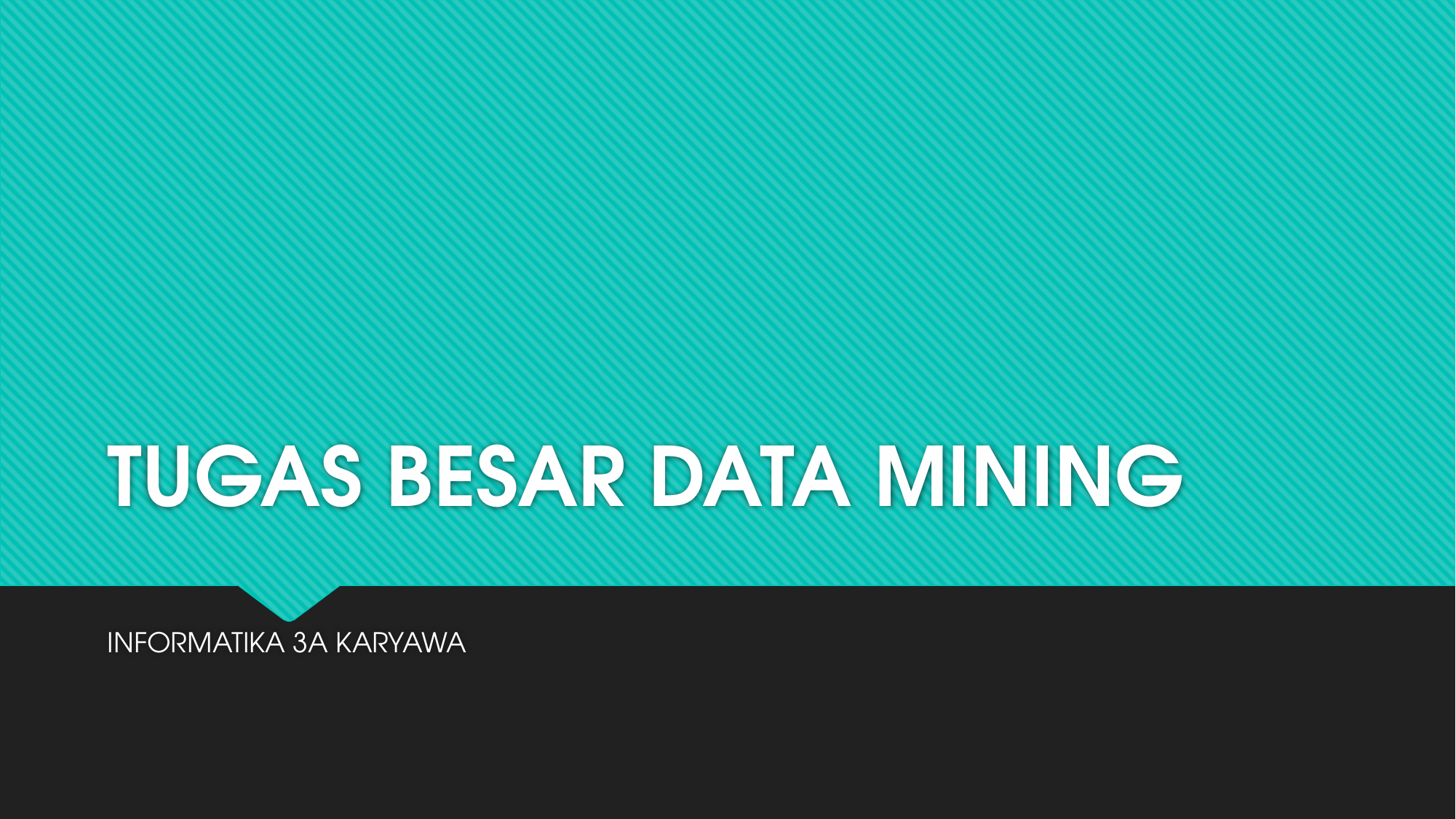

# TUGAS BESAR DATA MINING
INFORMATIKA 3A KARYAWA